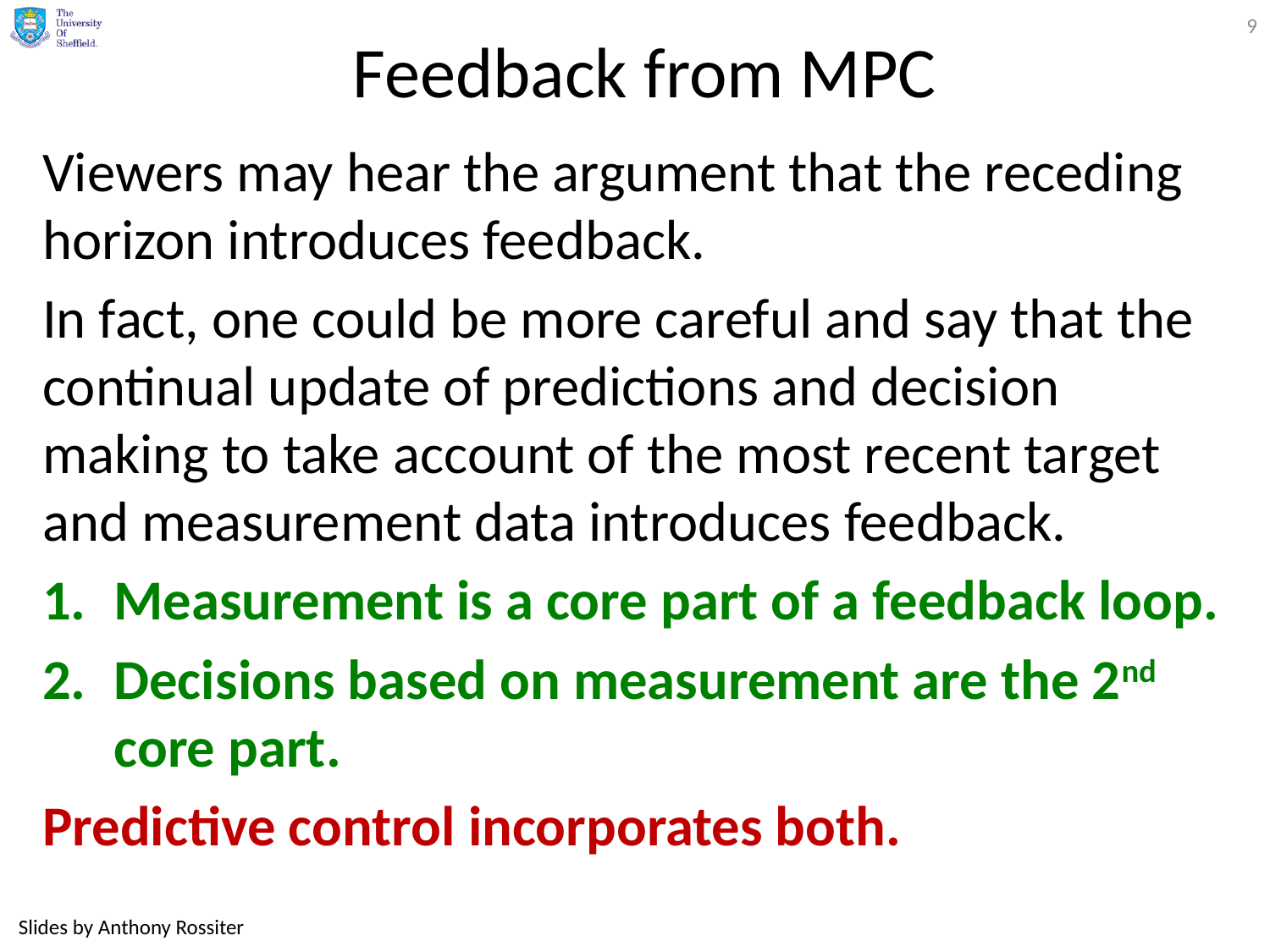

9
# Feedback from MPC
Viewers may hear the argument that the receding horizon introduces feedback.
In fact, one could be more careful and say that the continual update of predictions and decision making to take account of the most recent target and measurement data introduces feedback.
Measurement is a core part of a feedback loop.
Decisions based on measurement are the 2nd core part.
Predictive control incorporates both.
Slides by Anthony Rossiter